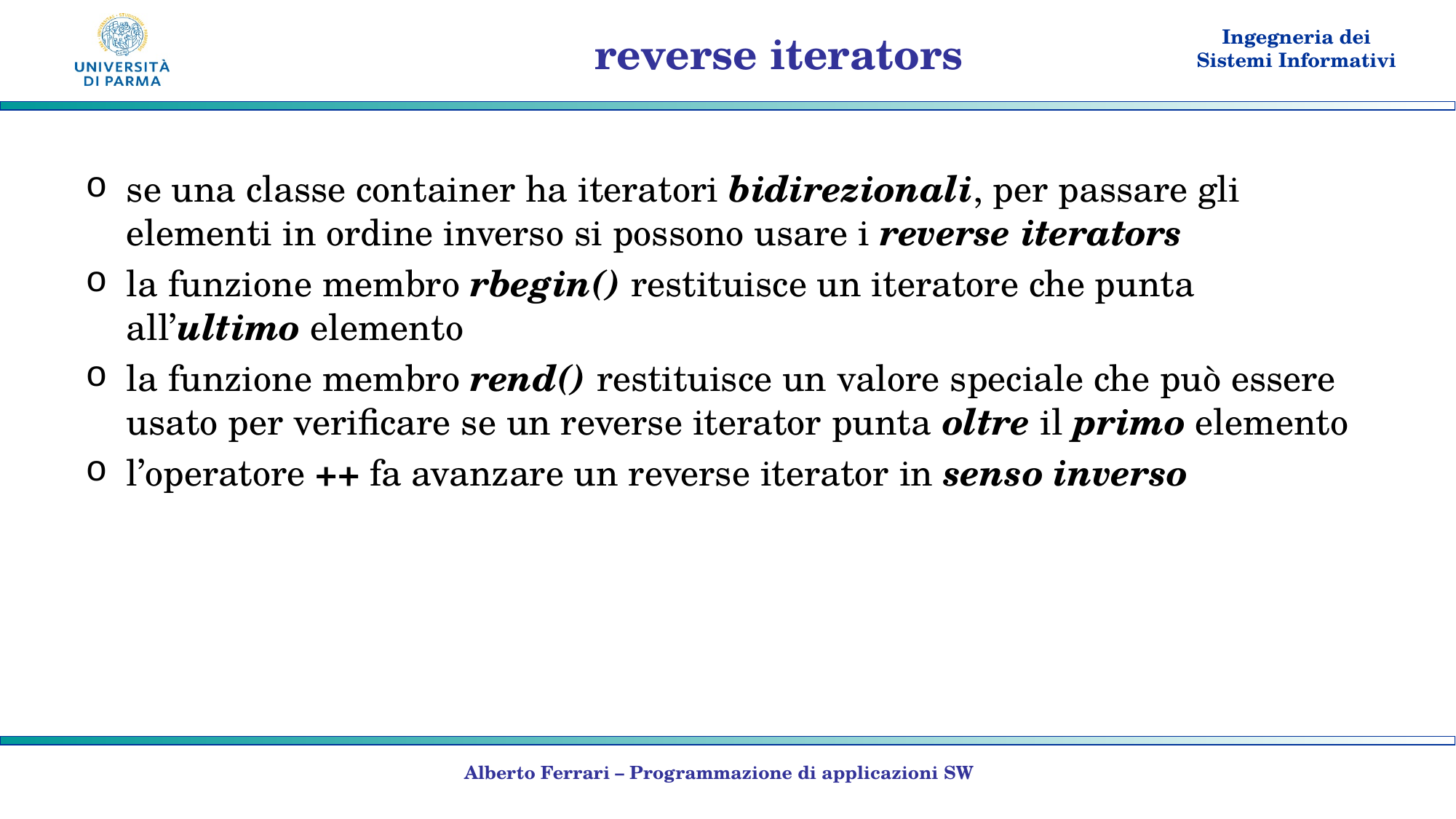

# reverse iterators
se una classe container ha iteratori bidirezionali, per passare gli elementi in ordine inverso si possono usare i reverse iterators
la funzione membro rbegin() restituisce un iteratore che punta all’ultimo elemento
la funzione membro rend() restituisce un valore speciale che può essere usato per verificare se un reverse iterator punta oltre il primo elemento
l’operatore ++ fa avanzare un reverse iterator in senso inverso

Alberto Ferrari – Programmazione di applicazioni SW